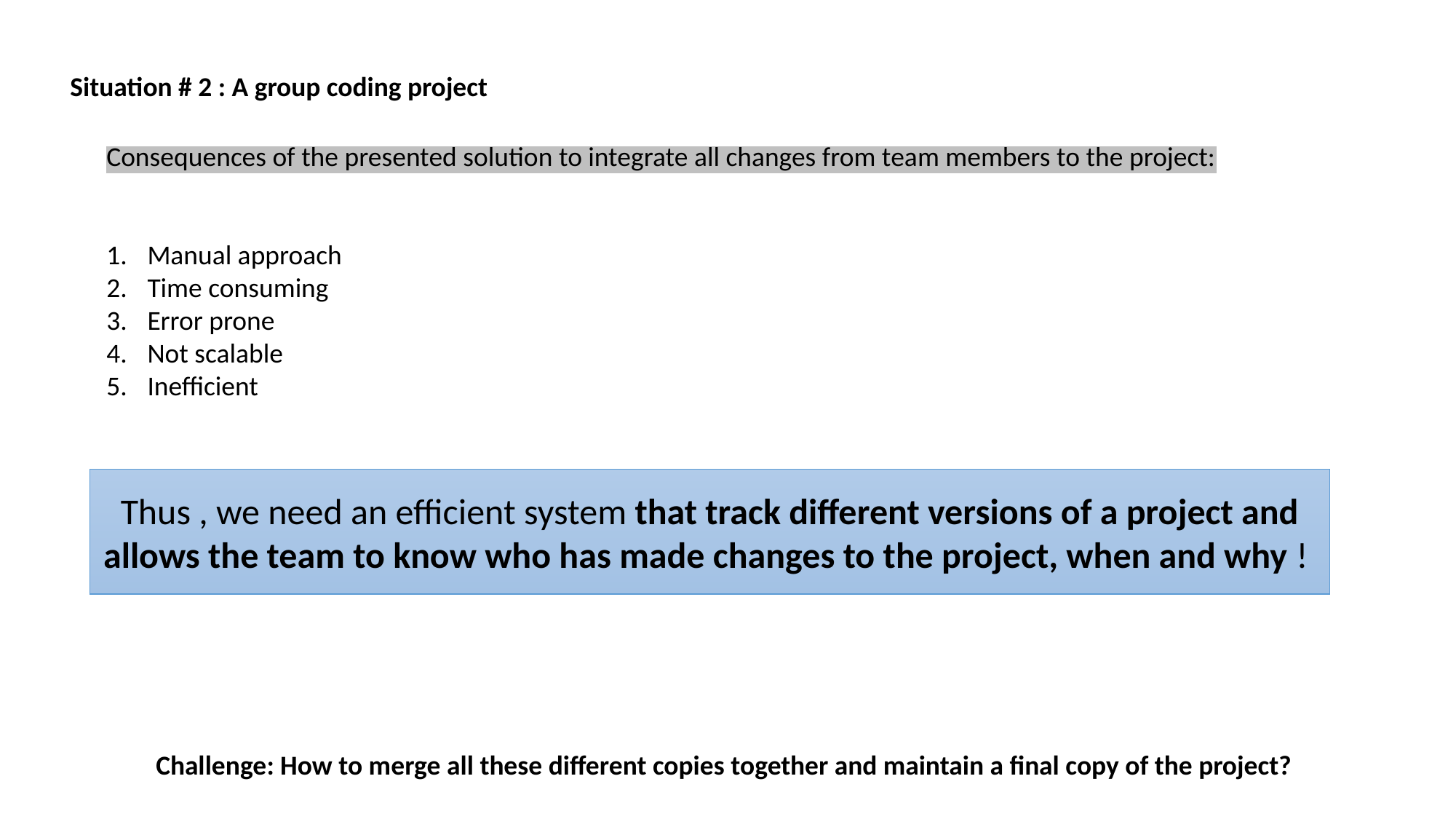

Situation # 2 : A group coding project
Consequences of the presented solution to integrate all changes from team members to the project:

Manual approach
Time consuming
Error prone
Not scalable
Inefficient
Thus , we need an efficient system that track different versions of a project and allows the team to know who has made changes to the project, when and why !
Challenge: How to merge all these different copies together and maintain a final copy of the project?